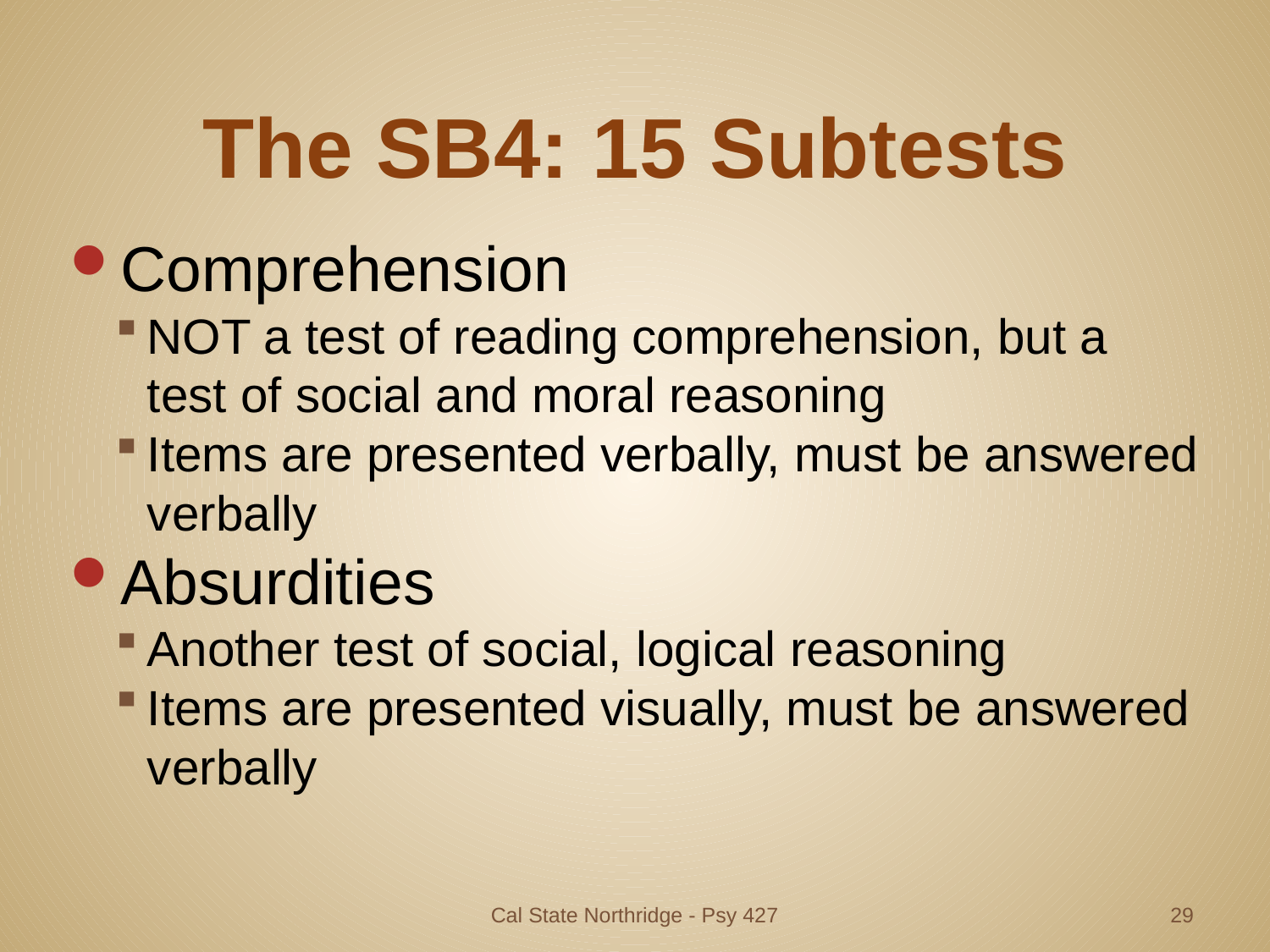

# The SB4: 15 Subtests
Comprehension
NOT a test of reading comprehension, but a test of social and moral reasoning
Items are presented verbally, must be answered verbally
Absurdities
Another test of social, logical reasoning
Items are presented visually, must be answered verbally
Cal State Northridge - Psy 427
29